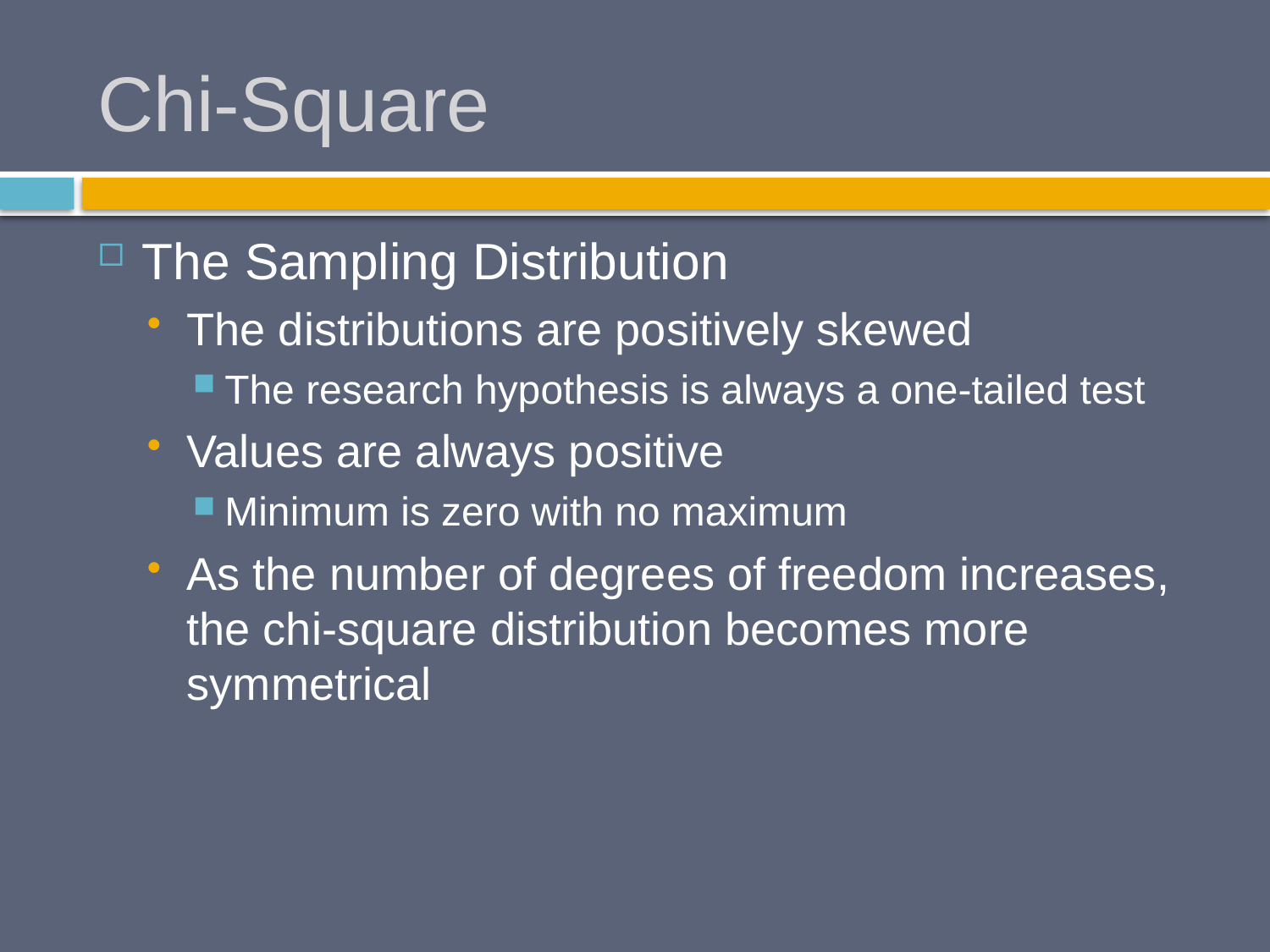

# Chi-Square
The Sampling Distribution
The distributions are positively skewed
The research hypothesis is always a one-tailed test
Values are always positive
Minimum is zero with no maximum
As the number of degrees of freedom increases, the chi-square distribution becomes more symmetrical